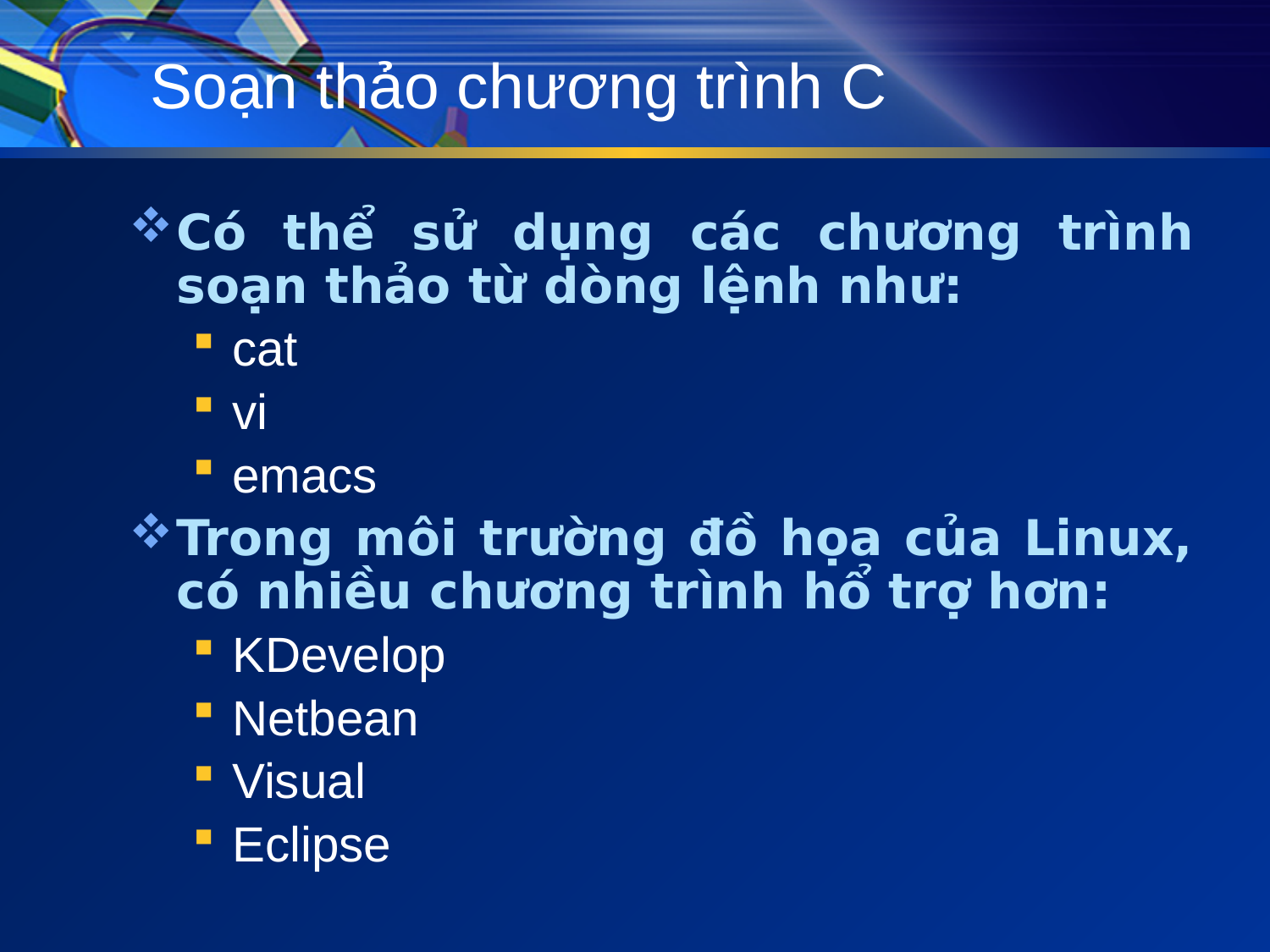

# Soạn thảo chương trình C
Có thể sử dụng các chương trình soạn thảo từ dòng lệnh như:
cat
vi
emacs
Trong môi trường đồ họa của Linux, có nhiều chương trình hổ trợ hơn:
KDevelop
Netbean
Visual
Eclipse